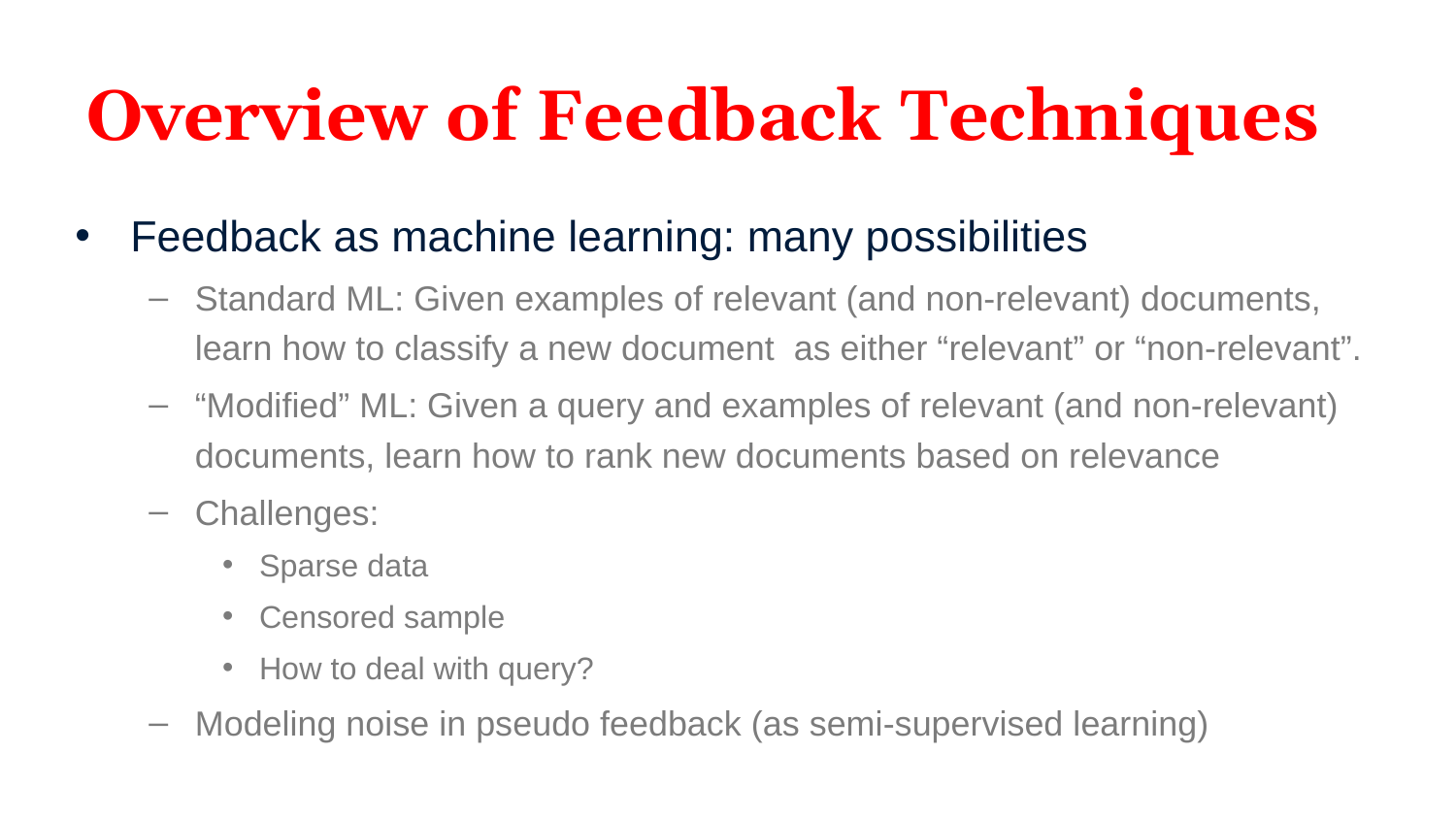

# Overview of Feedback Techniques
Feedback as machine learning: many possibilities
Standard ML: Given examples of relevant (and non-relevant) documents, learn how to classify a new document  as either “relevant” or “non-relevant”.
“Modified” ML: Given a query and examples of relevant (and non-relevant) documents, learn how to rank new documents based on relevance
Challenges:
Sparse data
Censored sample
How to deal with query?
Modeling noise in pseudo feedback (as semi-supervised learning)